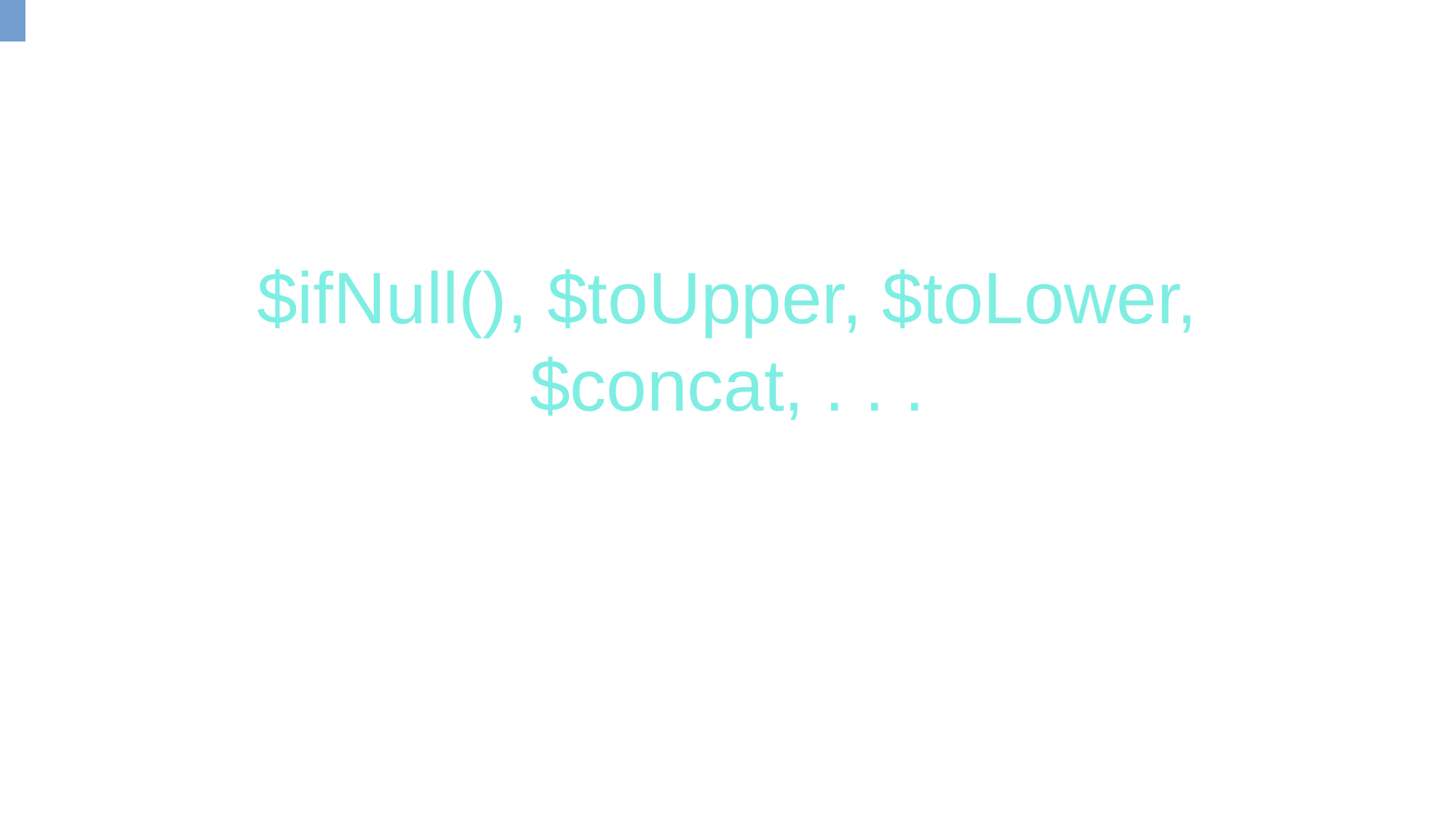

$ifNull(), $toUpper, $toLower, $concat, . . .